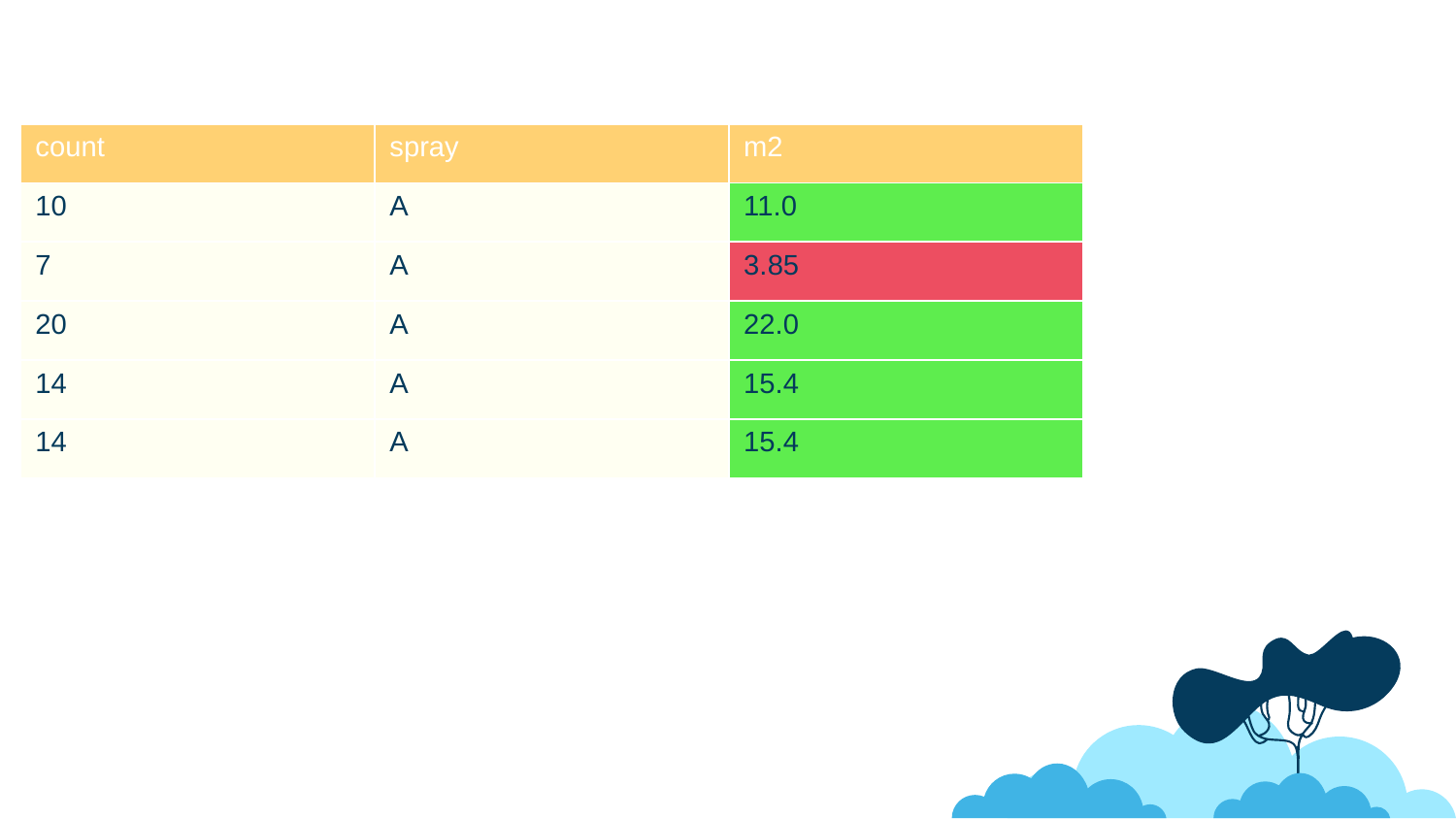

#
| count | spray | m2 |
| --- | --- | --- |
| 10 | A | 11.0 |
| 7 | A | 3.85 |
| 20 | A | 22.0 |
| 14 | A | 15.4 |
| 14 | A | 15.4 |